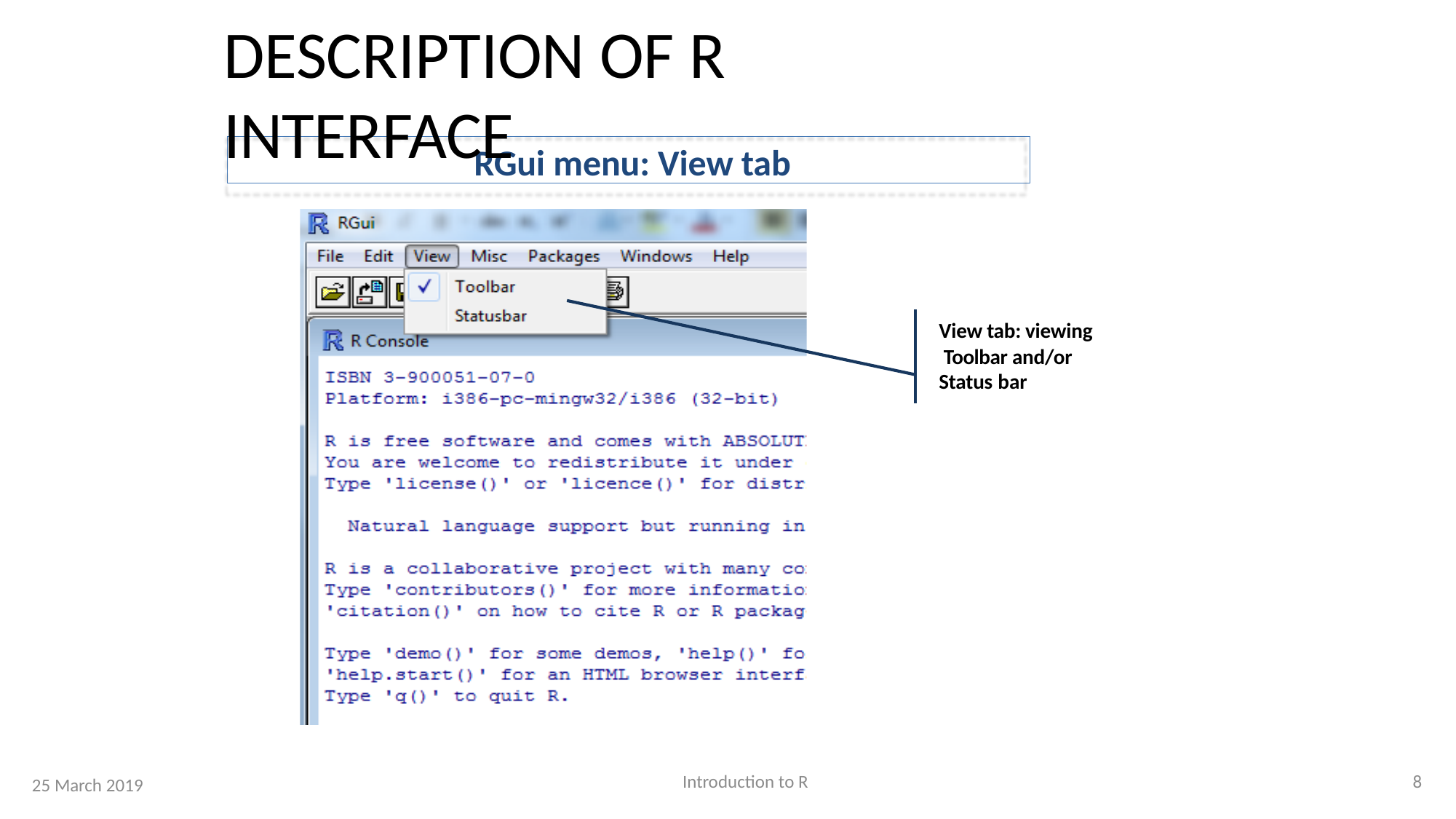

# DESCRIPTION OF R INTERFACE

RGui menu: View tab

View tab: viewing  Toolbar and/or  Status bar
8
Introduction to R
25 March 2019